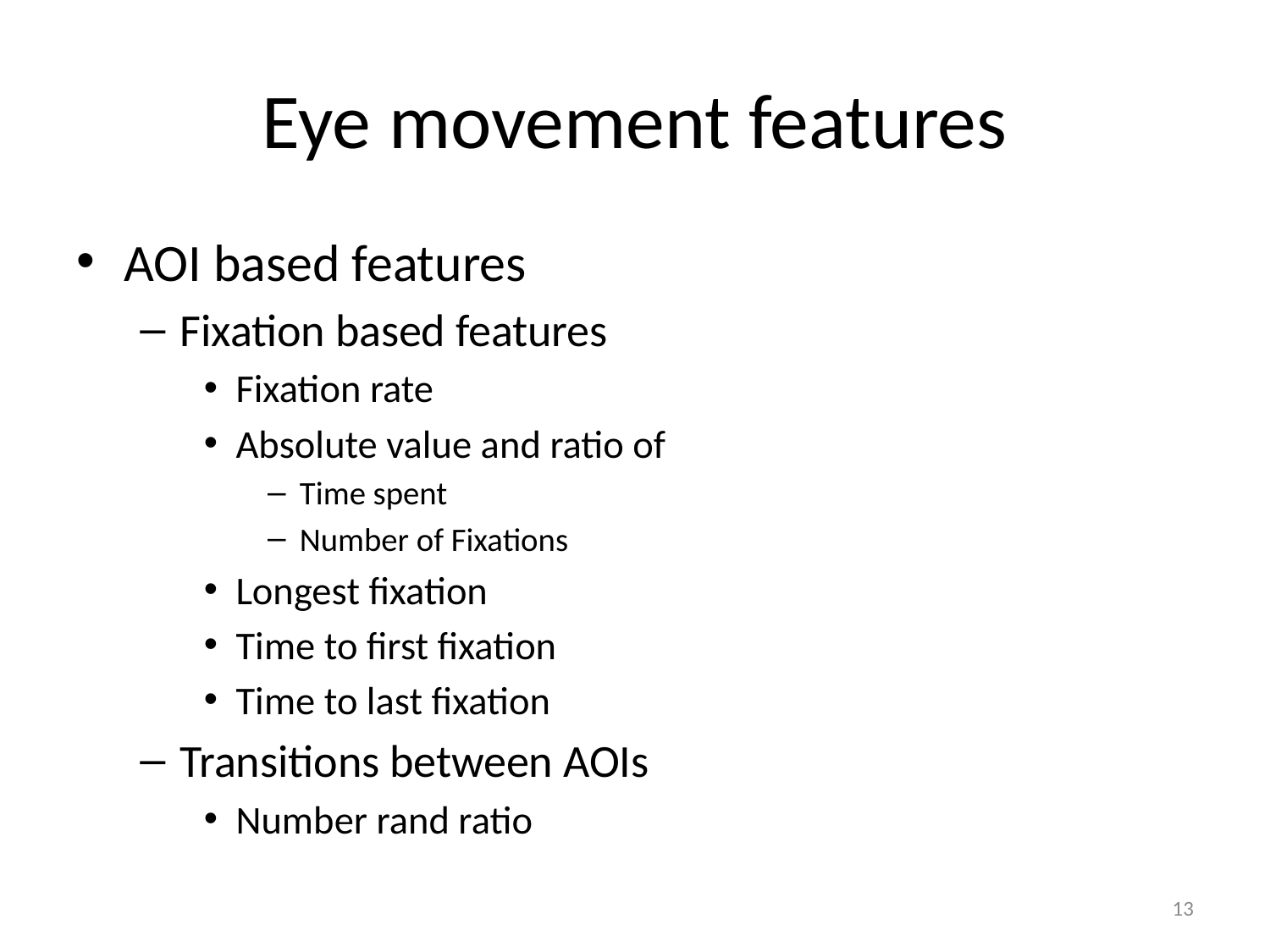

# Eye movement features
AOI based features
Fixation based features
Fixation rate
Absolute value and ratio of
Time spent
Number of Fixations
Longest fixation
Time to first fixation
Time to last fixation
Transitions between AOIs
Number rand ratio
13